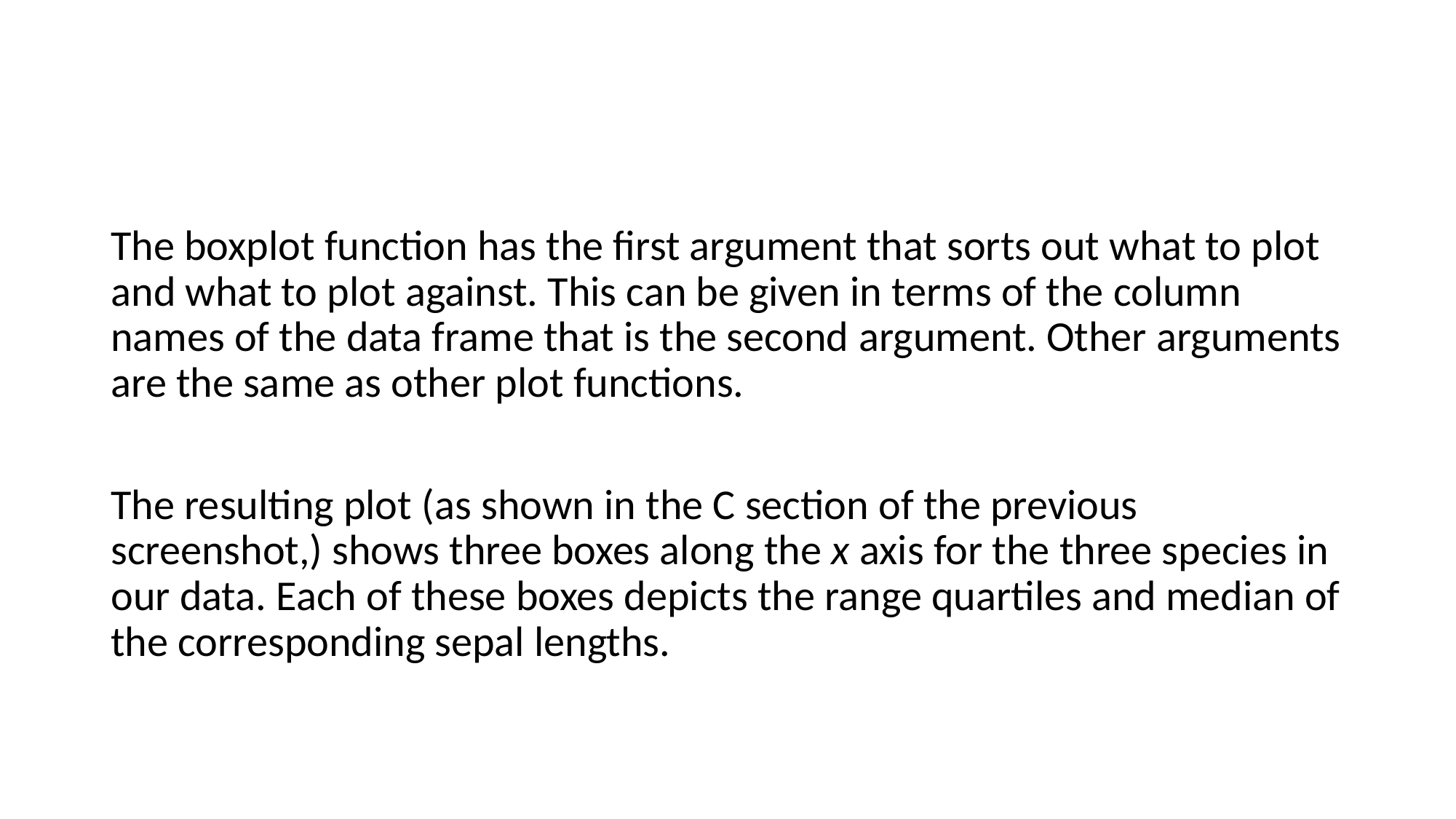

#
The boxplot function has the first argument that sorts out what to plot and what to plot against. This can be given in terms of the column names of the data frame that is the second argument. Other arguments are the same as other plot functions.

The resulting plot (as shown in the C section of the previous screenshot,) shows three boxes along the x axis for the three species in our data. Each of these boxes depicts the range quartiles and median of the corresponding sepal lengths.